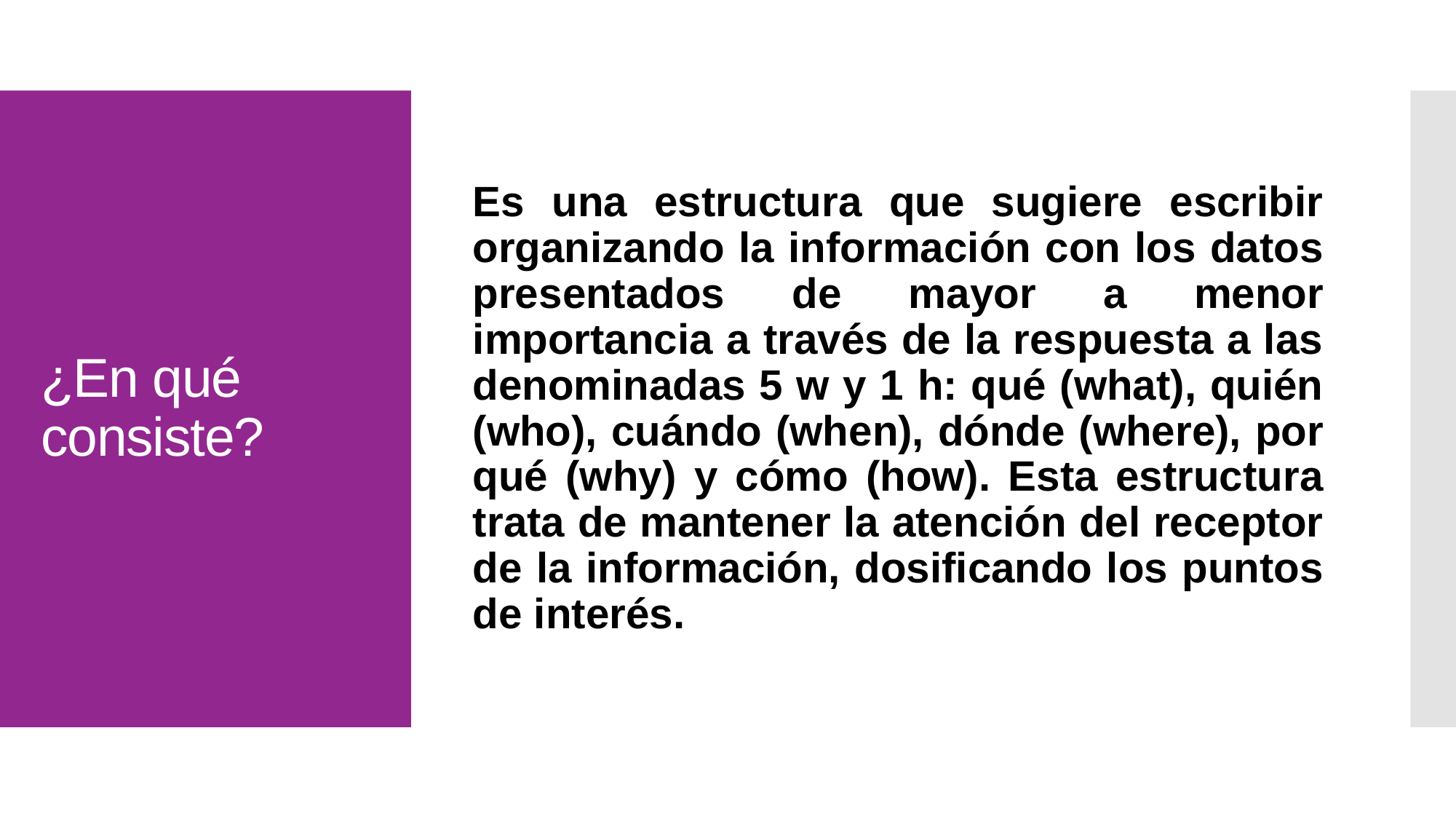

Es una estructura que sugiere escribir organizando la información con los datos presentados de mayor a menor importancia a través de la respuesta a las denominadas 5 w y 1 h: qué (what), quién (who), cuándo (when), dónde (where), por qué (why) y cómo (how). Esta estructura trata de mantener la atención del receptor de la información, dosificando los puntos de interés.
# ¿En qué consiste?